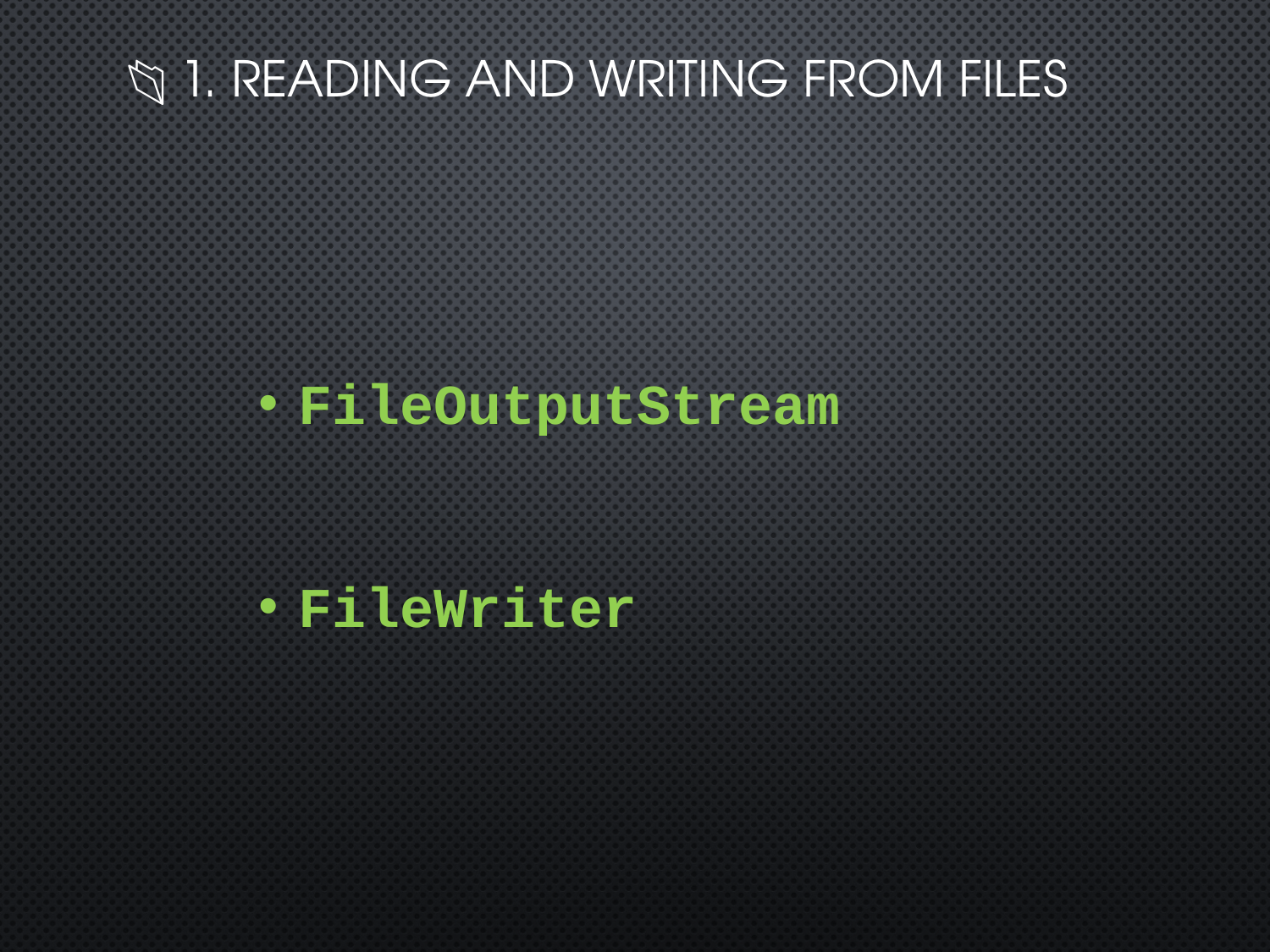

# 📂 1. Reading and Writing from Files
FileOutputStream
FileWriter